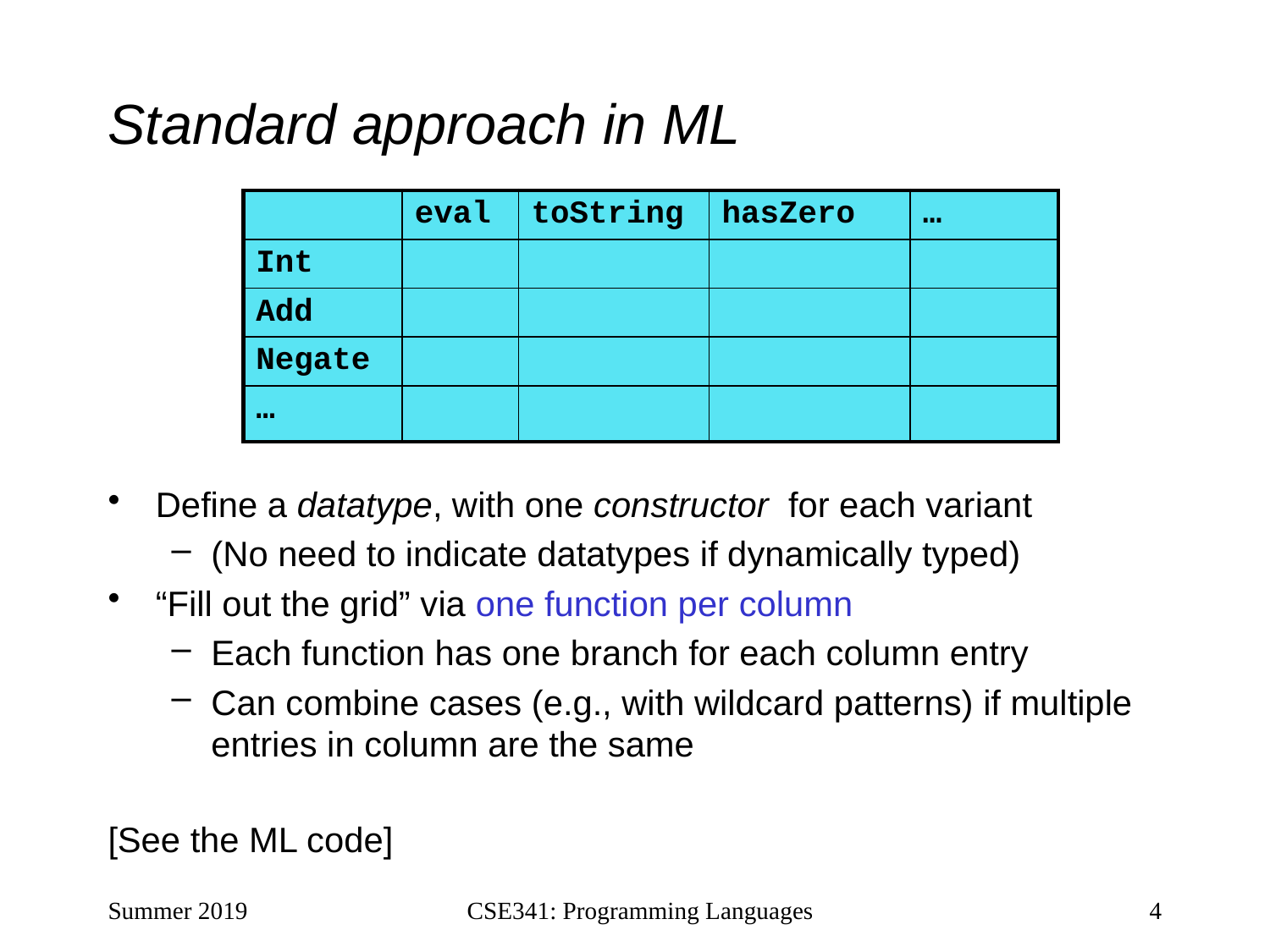

# Standard approach in ML
|  | eval | toString | hasZero | … |
| --- | --- | --- | --- | --- |
| Int |  |  |  |  |
| Add |  |  |  |  |
| Negate |  |  |  |  |
| … |  |  |  |  |
Define a datatype, with one constructor  for each variant
(No need to indicate datatypes if dynamically typed)
“Fill out the grid” via one function per column
Each function has one branch for each column entry
Can combine cases (e.g., with wildcard patterns) if multiple entries in column are the same

[See the ML code]
Summer 2019
CSE341: Programming Languages
4